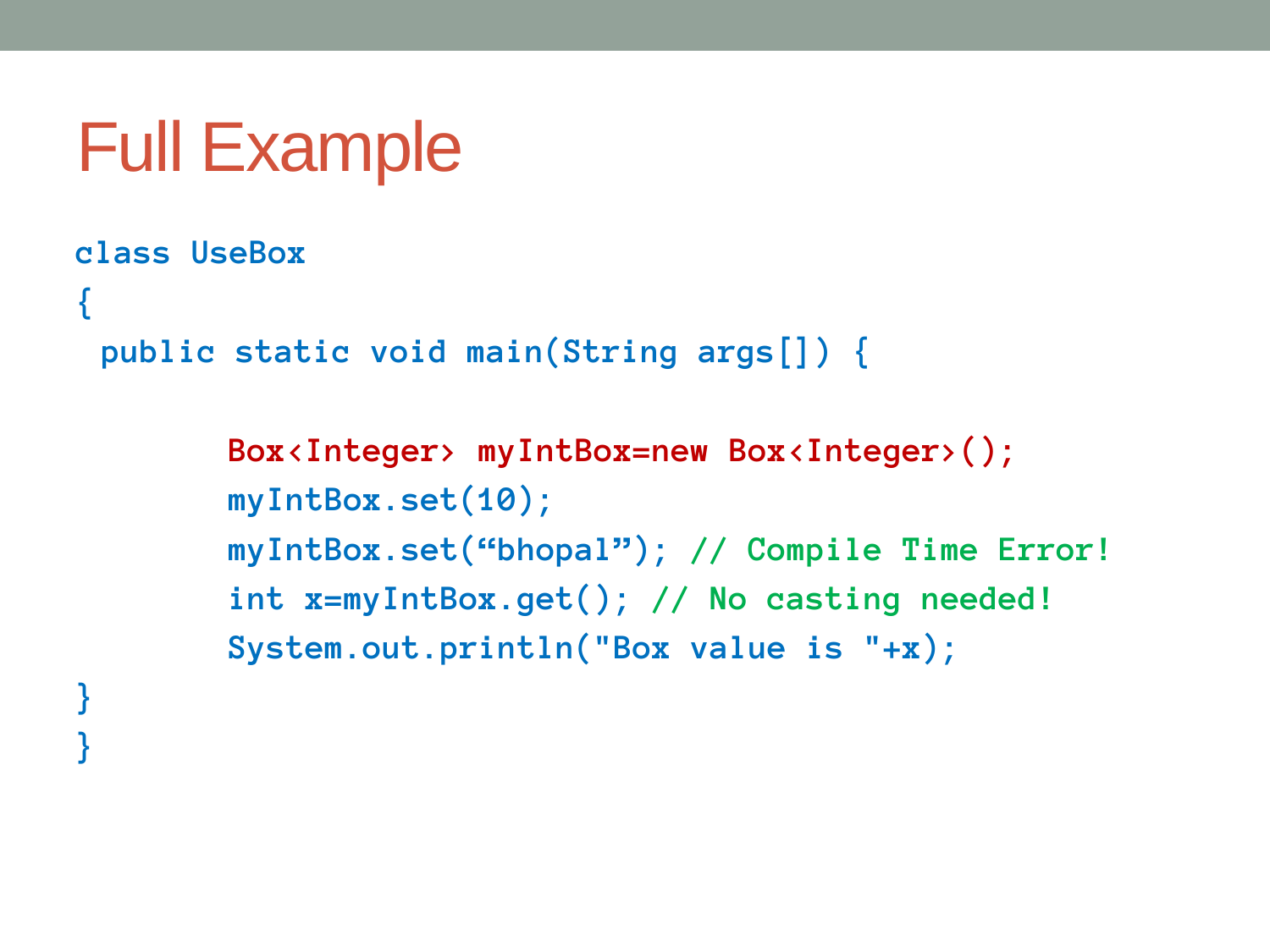

# Full Example
class UseBox
{
	public static void main(String args[]) {

		Box<Integer> myIntBox=new Box<Integer>();
		myIntBox.set(10);
		myIntBox.set(“bhopal”); // Compile Time Error!
		int x=myIntBox.get(); // No casting needed!
		System.out.println("Box value is "+x);
}
}